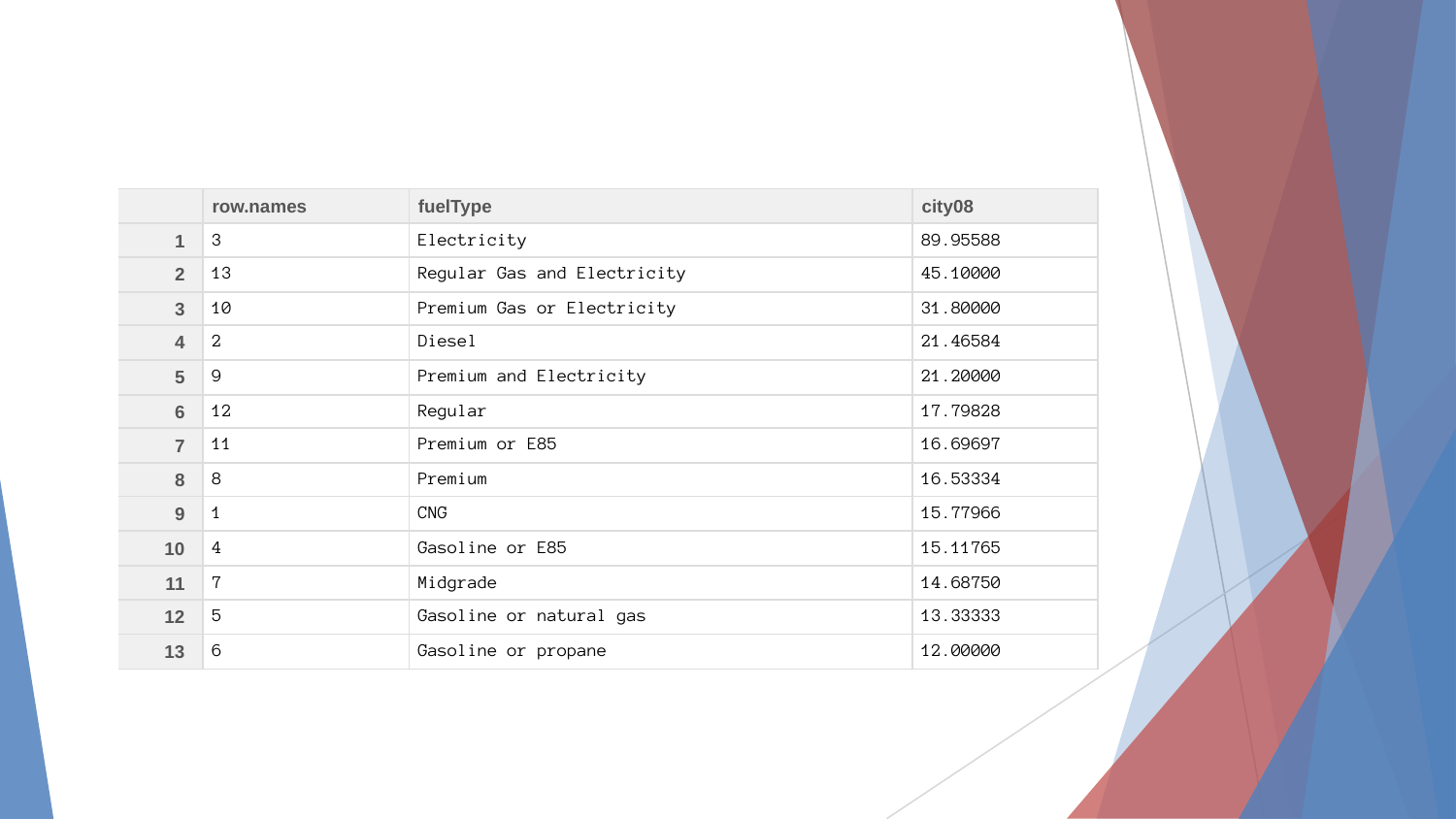

|  | row.names | fuelType | city08 |
| --- | --- | --- | --- |
| 1 | 3 | Electricity | 89.95588 |
| 2 | 13 | Regular Gas and Electricity | 45.10000 |
| 3 | 10 | Premium Gas or Electricity | 31.80000 |
| 4 | 2 | Diesel | 21.46584 |
| 5 | 9 | Premium and Electricity | 21.20000 |
| 6 | 12 | Regular | 17.79828 |
| 7 | 11 | Premium or E85 | 16.69697 |
| 8 | 8 | Premium | 16.53334 |
| 9 | 1 | CNG | 15.77966 |
| 10 | 4 | Gasoline or E85 | 15.11765 |
| 11 | 7 | Midgrade | 14.68750 |
| 12 | 5 | Gasoline or natural gas | 13.33333 |
| 13 | 6 | Gasoline or propane | 12.00000 |